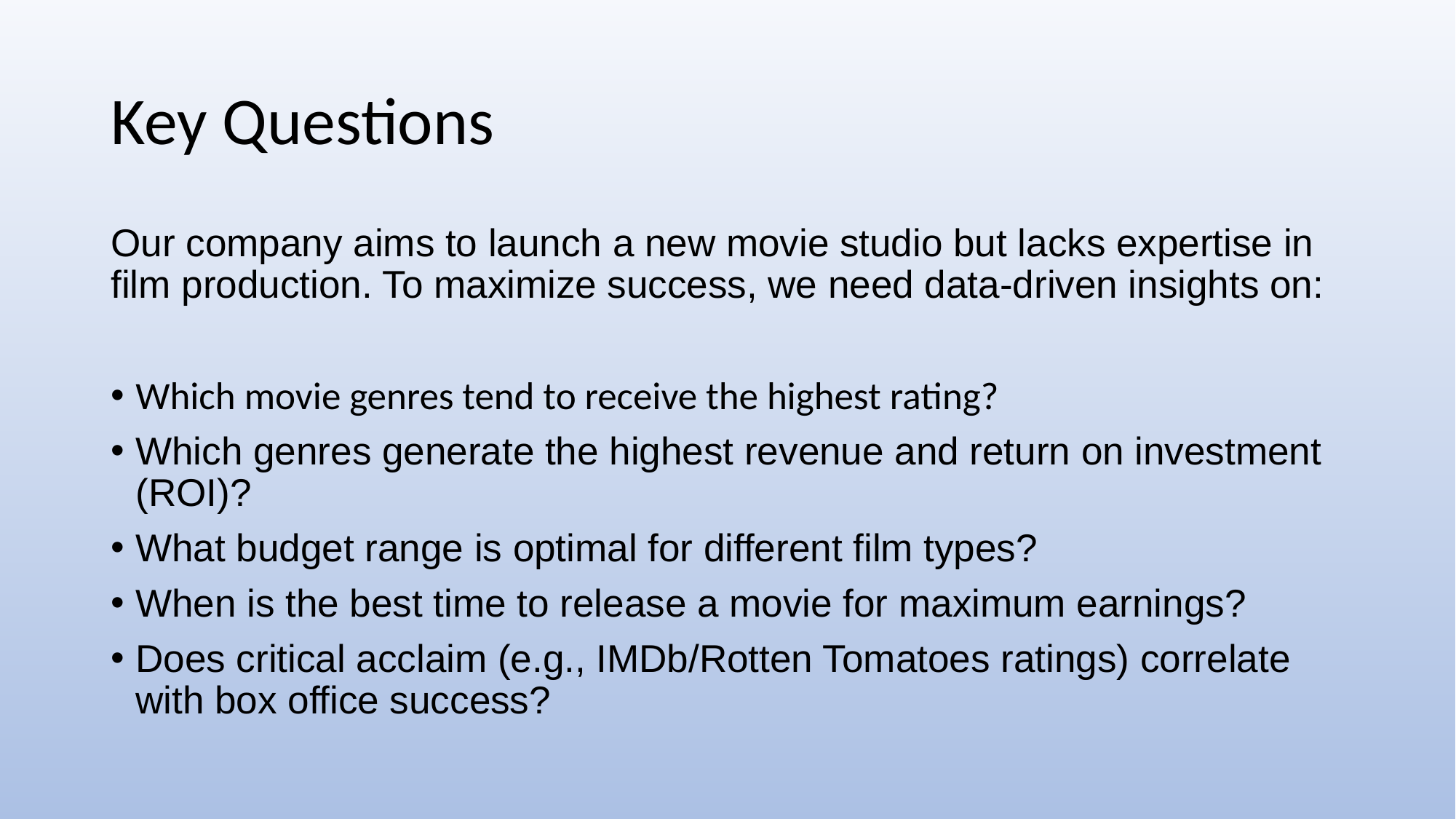

# Key Questions
Our company aims to launch a new movie studio but lacks expertise in film production. To maximize success, we need data-driven insights on:

Which movie genres tend to receive the highest rating?
Which genres generate the highest revenue and return on investment (ROI)?
What budget range is optimal for different film types?
When is the best time to release a movie for maximum earnings?
Does critical acclaim (e.g., IMDb/Rotten Tomatoes ratings) correlate with box office success?